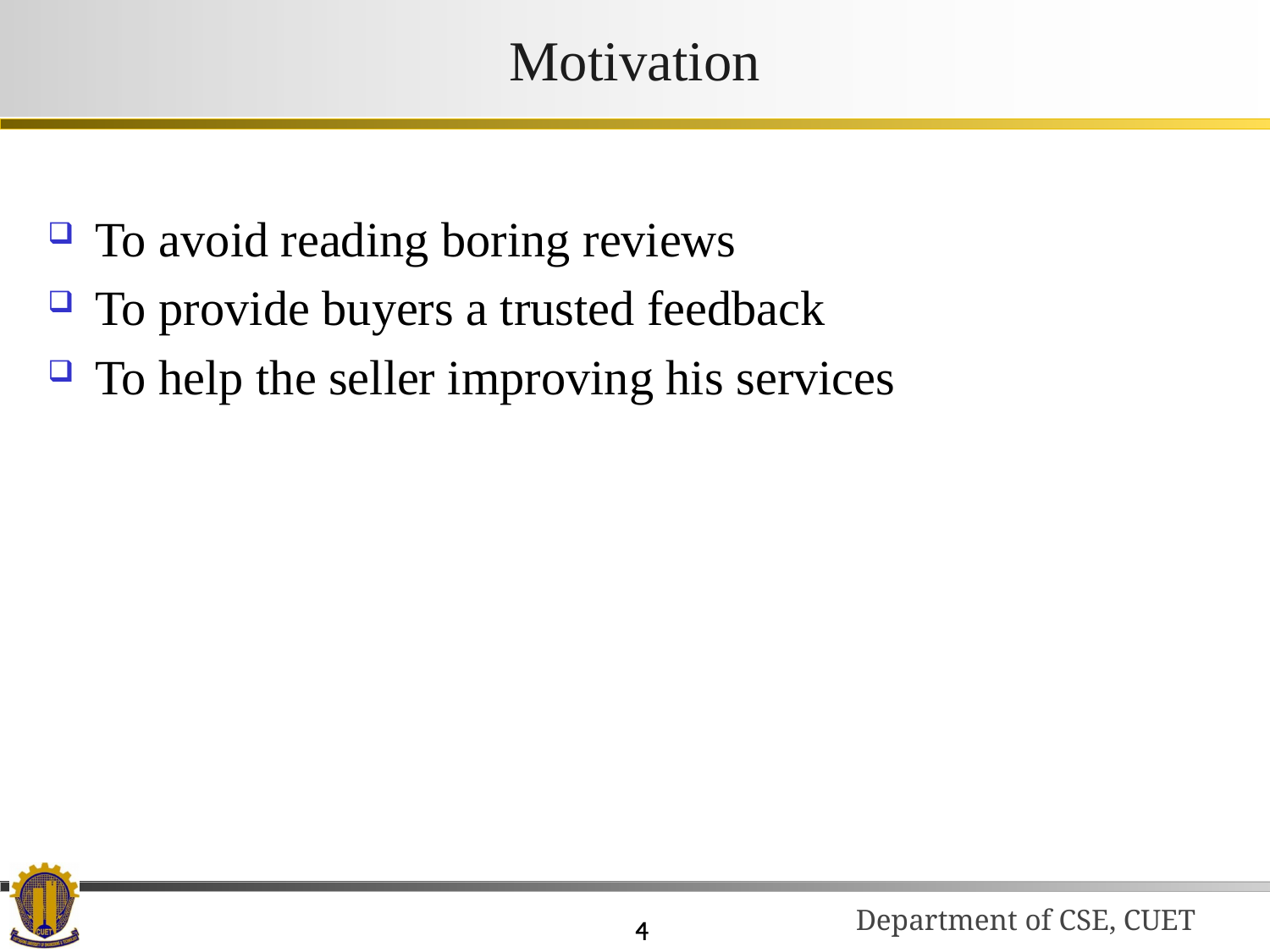

# Motivation
To avoid reading boring reviews
To provide buyers a trusted feedback
To help the seller improving his services